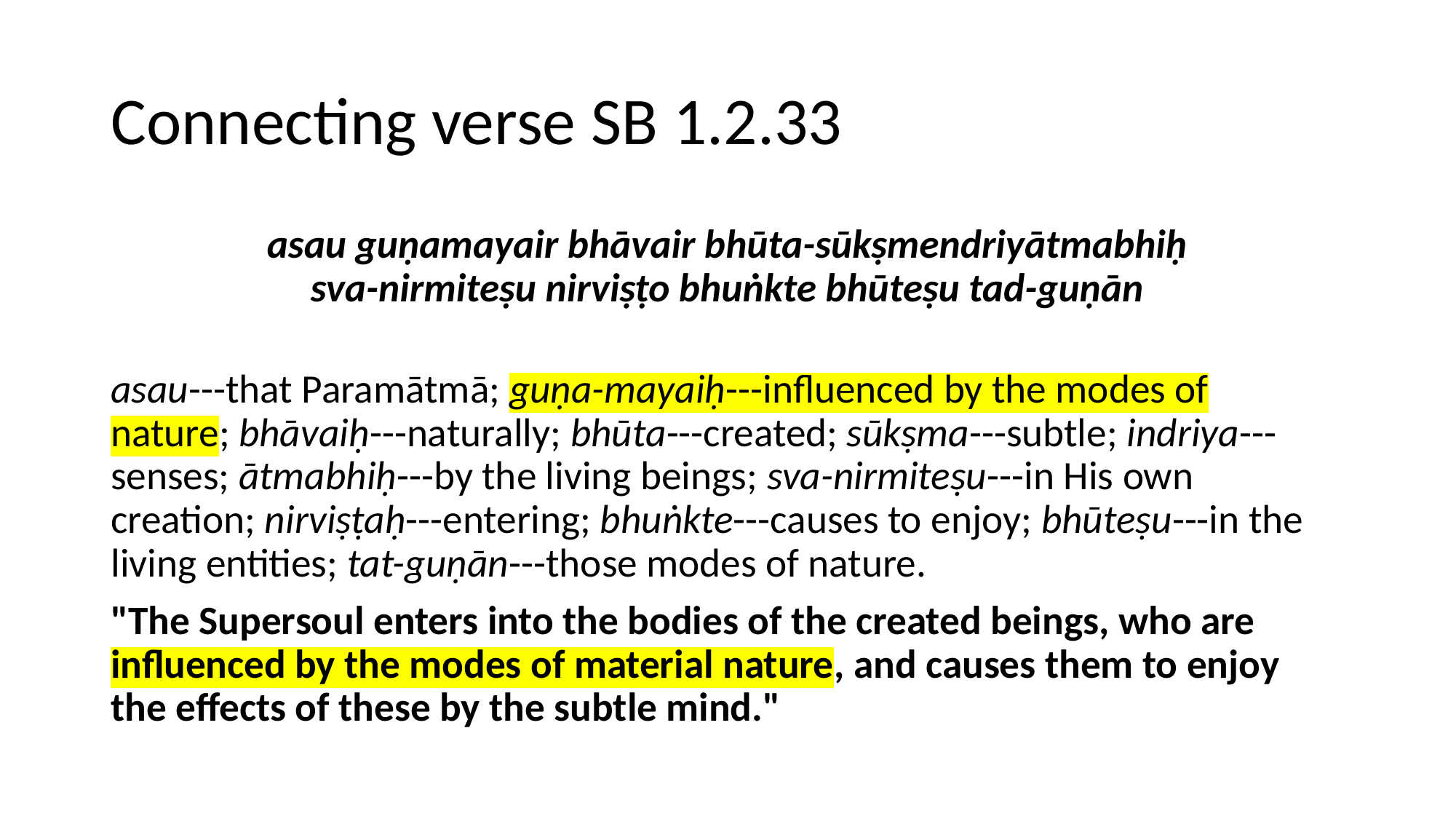

# Connecting verse SB 1.2.33
asau guṇamayair bhāvair bhūta-sūkṣmendriyātmabhiḥ
sva-nirmiteṣu nirviṣṭo bhuṅkte bhūteṣu tad-guṇān
asau---that Paramātmā; guṇa-mayaiḥ---influenced by the modes of nature; bhāvaiḥ---naturally; bhūta---created; sūkṣma---subtle; indriya---senses; ātmabhiḥ---by the living beings; sva-nirmiteṣu---in His own creation; nirviṣṭaḥ---entering; bhuṅkte---causes to enjoy; bhūteṣu---in the living entities; tat-guṇān---those modes of nature.
"The Supersoul enters into the bodies of the created beings, who are influenced by the modes of material nature, and causes them to enjoy the effects of these by the subtle mind."